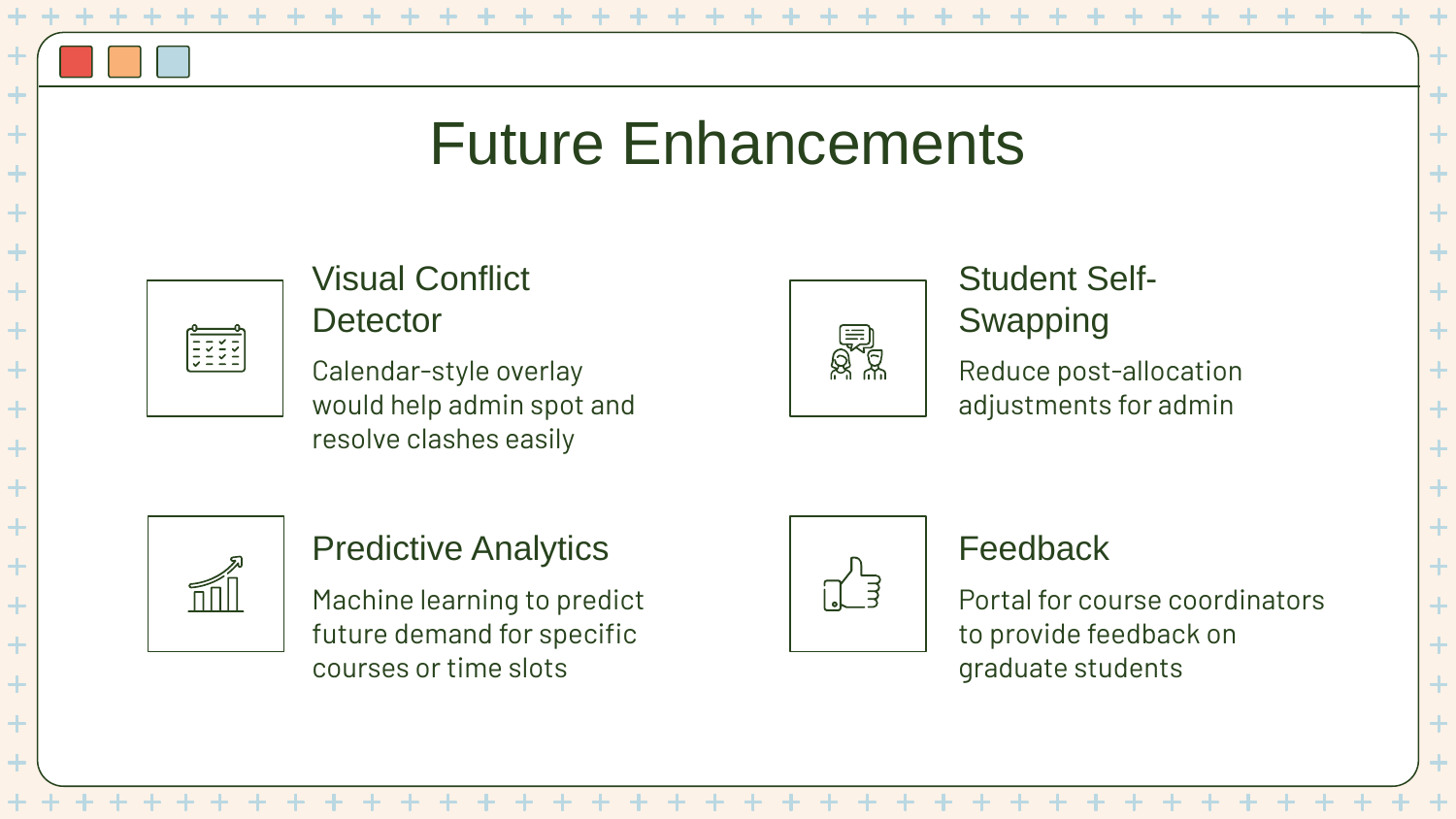

# Future Enhancements
Visual Conflict Detector
Student Self-Swapping

Calendar-style overlay would help admin spot and resolve clashes easily
Reduce post-allocation adjustments for admin
Predictive Analytics
Feedback

Machine learning to predict future demand for specific courses or time slots
Portal for course coordinators to provide feedback on graduate students